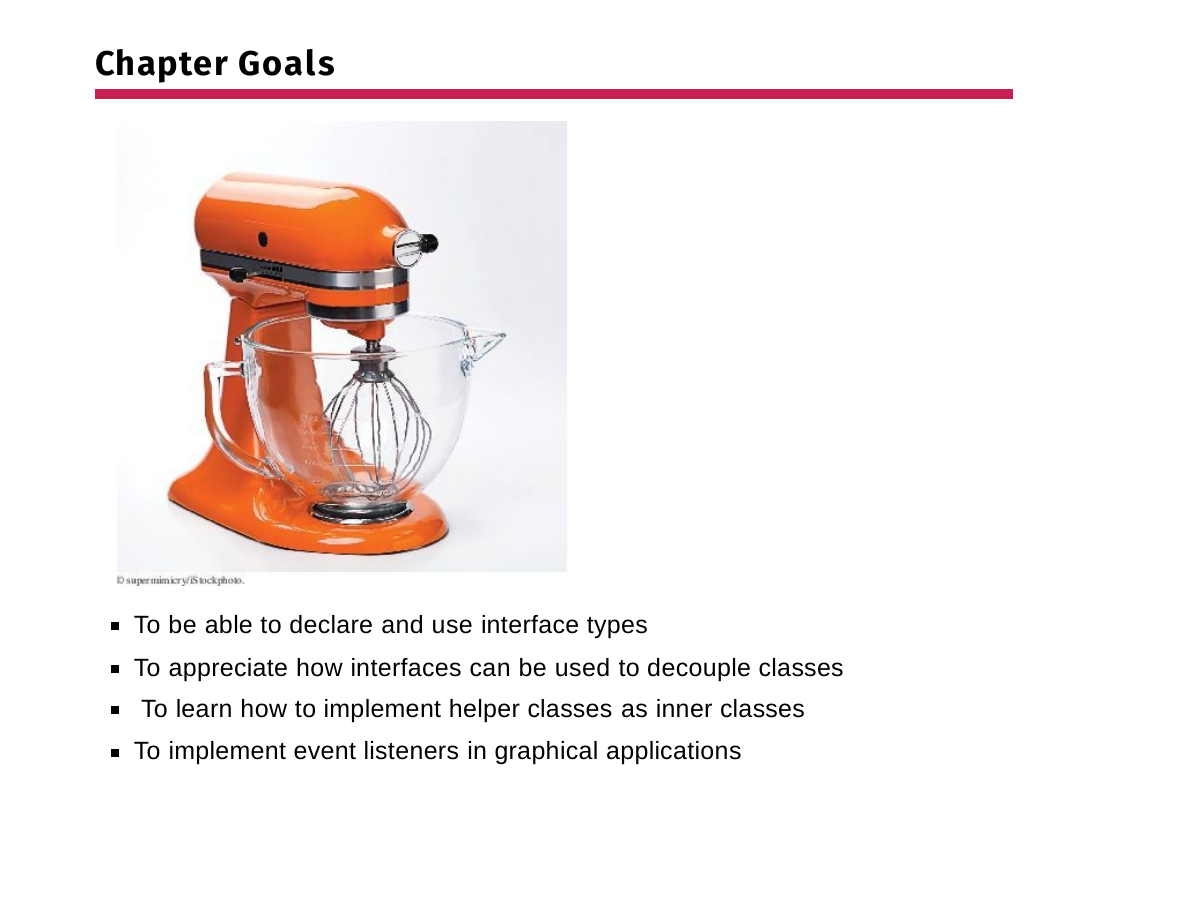

# Chapter Goals

To be able to declare and use interface types
To appreciate how interfaces can be used to decouple classes  To learn how to implement helper classes as inner classes
To implement event listeners in graphical applications